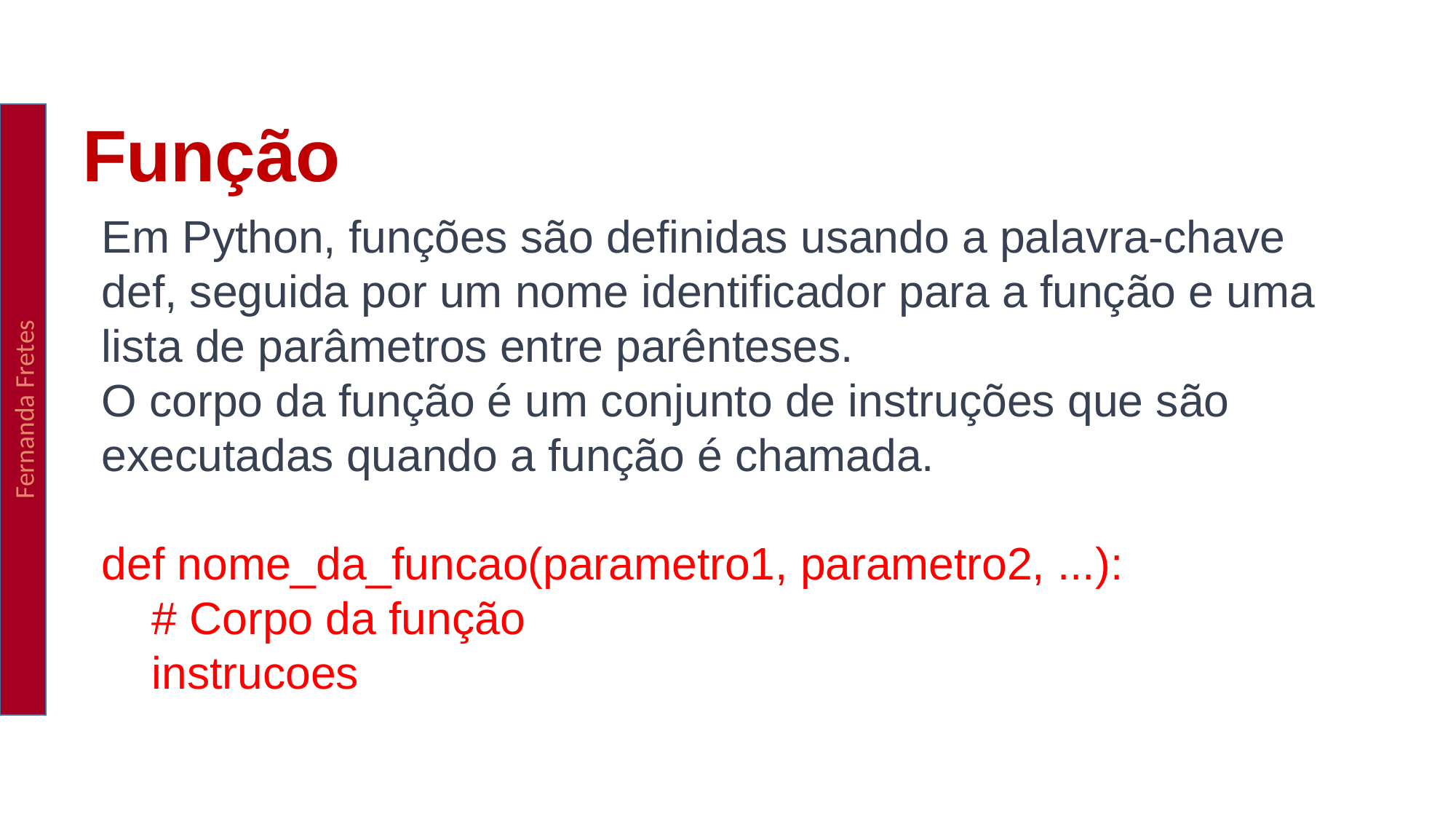

Função

Fernanda Fretes
Em Python, funções são definidas usando a palavra-chave def, seguida por um nome identificador para a função e uma lista de parâmetros entre parênteses.
O corpo da função é um conjunto de instruções que são executadas quando a função é chamada.

def nome_da_funcao(parametro1, parametro2, ...):
    # Corpo da função
    instrucoes